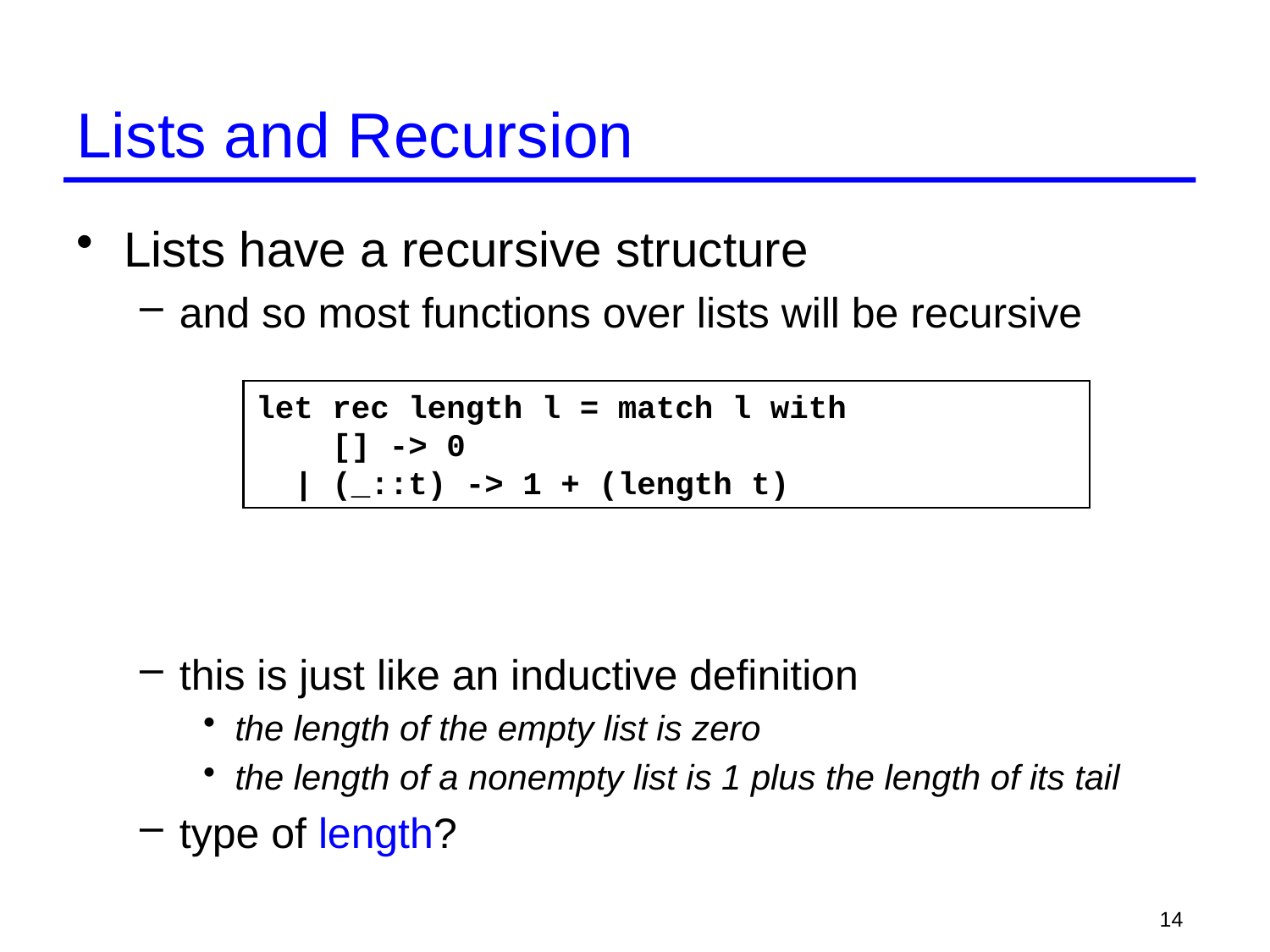

# Lists and Recursion
Lists have a recursive structure
and so most functions over lists will be recursive

this is just like an inductive definition
the length of the empty list is zero
the length of a nonempty list is 1 plus the length of its tail
type of length?

let rec length l = match l with
    [] -> 0
  | (_::t) -> 1 + (length t)
14